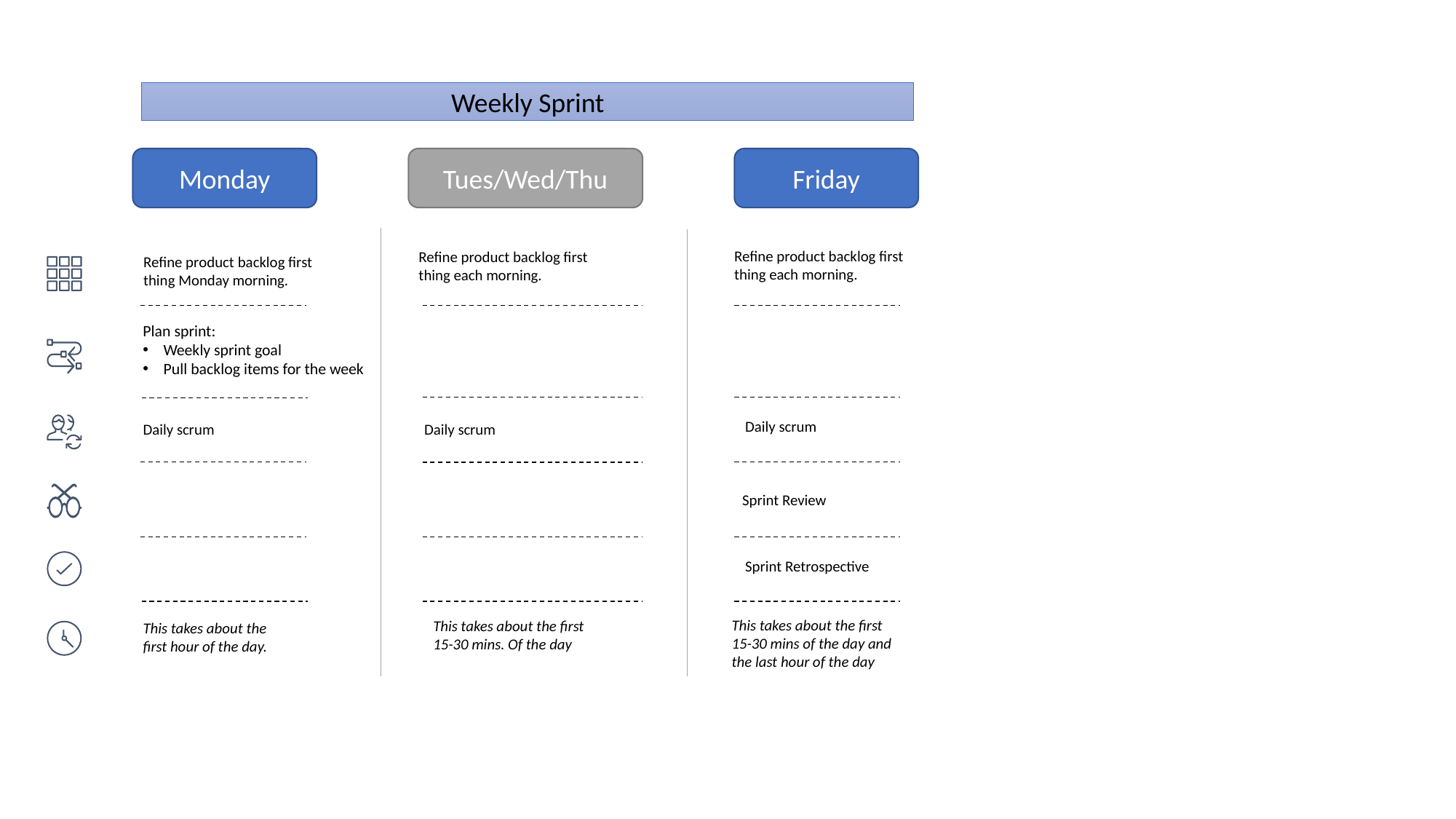

Weekly Sprint
Monday
Tues/Wed/Thu
Friday
Refine product backlog first thing each morning.
Refine product backlog first thing each morning.
Refine product backlog first thing Monday morning.

Plan sprint:
Weekly sprint goal
Pull backlog items for the week

Daily scrum
Daily scrum

Daily scrum

Sprint Review

Sprint Retrospective
This takes about the first 15-30 mins of the day and the last hour of the day
This takes about the first 15-30 mins. Of the day
This takes about the first hour of the day.